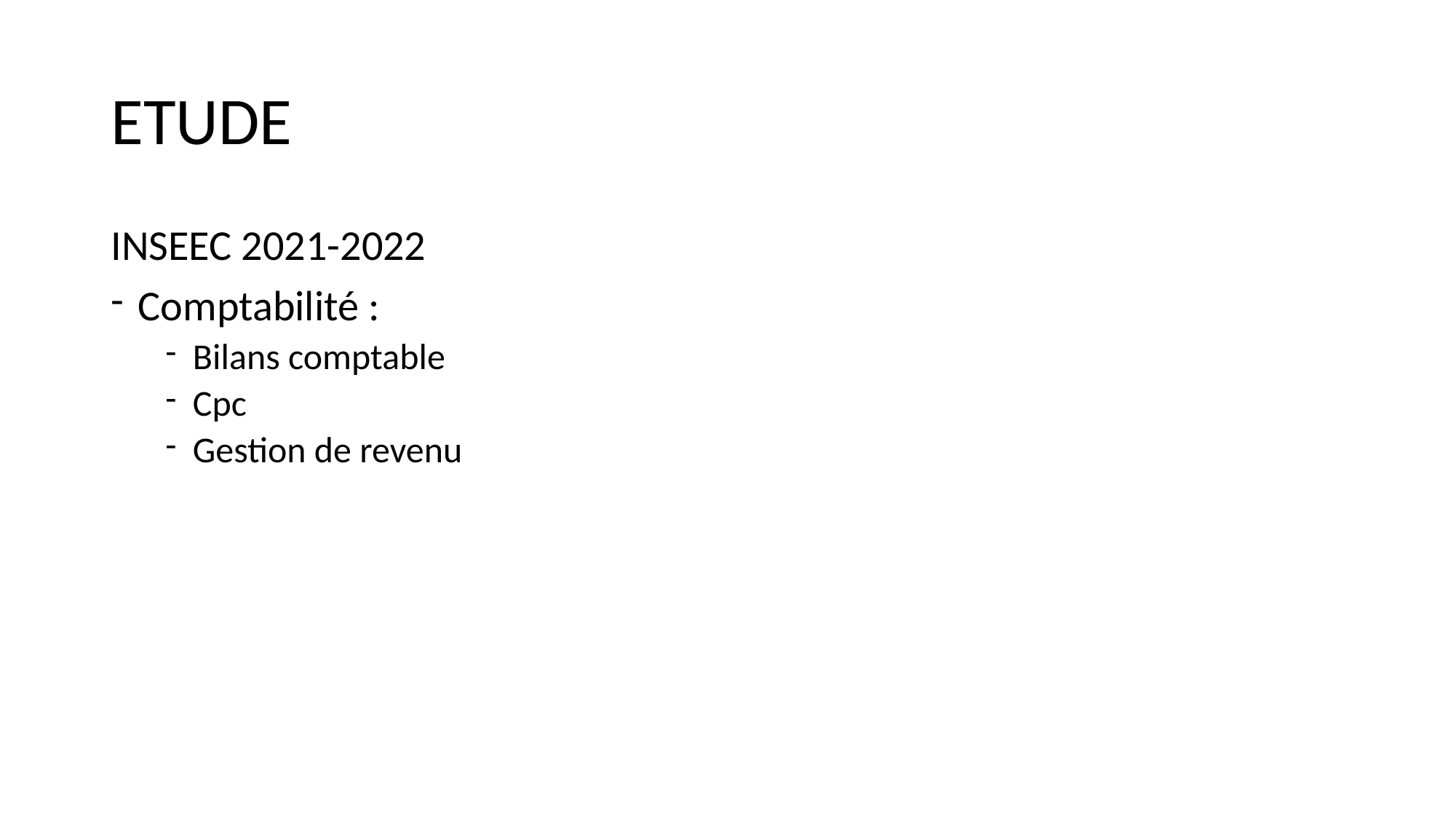

# ETUDE
INSEEC 2021-2022
Comptabilité :
Bilans comptable
Cpc
Gestion de revenu